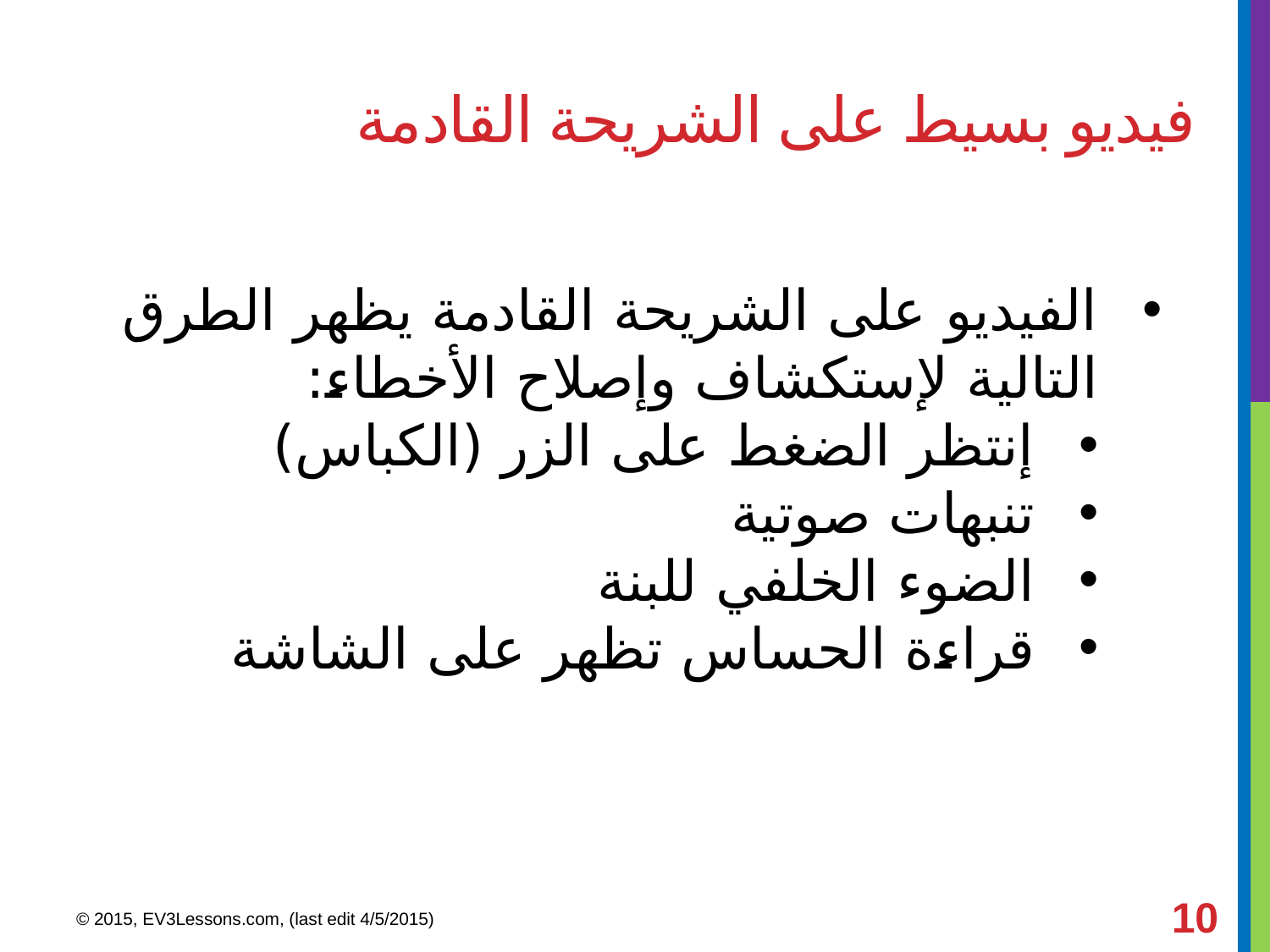

فيديو بسيط على الشريحة القادمة
الفيديو على الشريحة القادمة يظهر الطرق التالية لإستكشاف وإصلاح الأخطاء:
إنتظر الضغط على الزر (الكباس)
تنبهات صوتية
الضوء الخلفي للبنة
قراءة الحساس تظهر على الشاشة
© 2015, EV3Lessons.com, (last edit 4/5/2015)